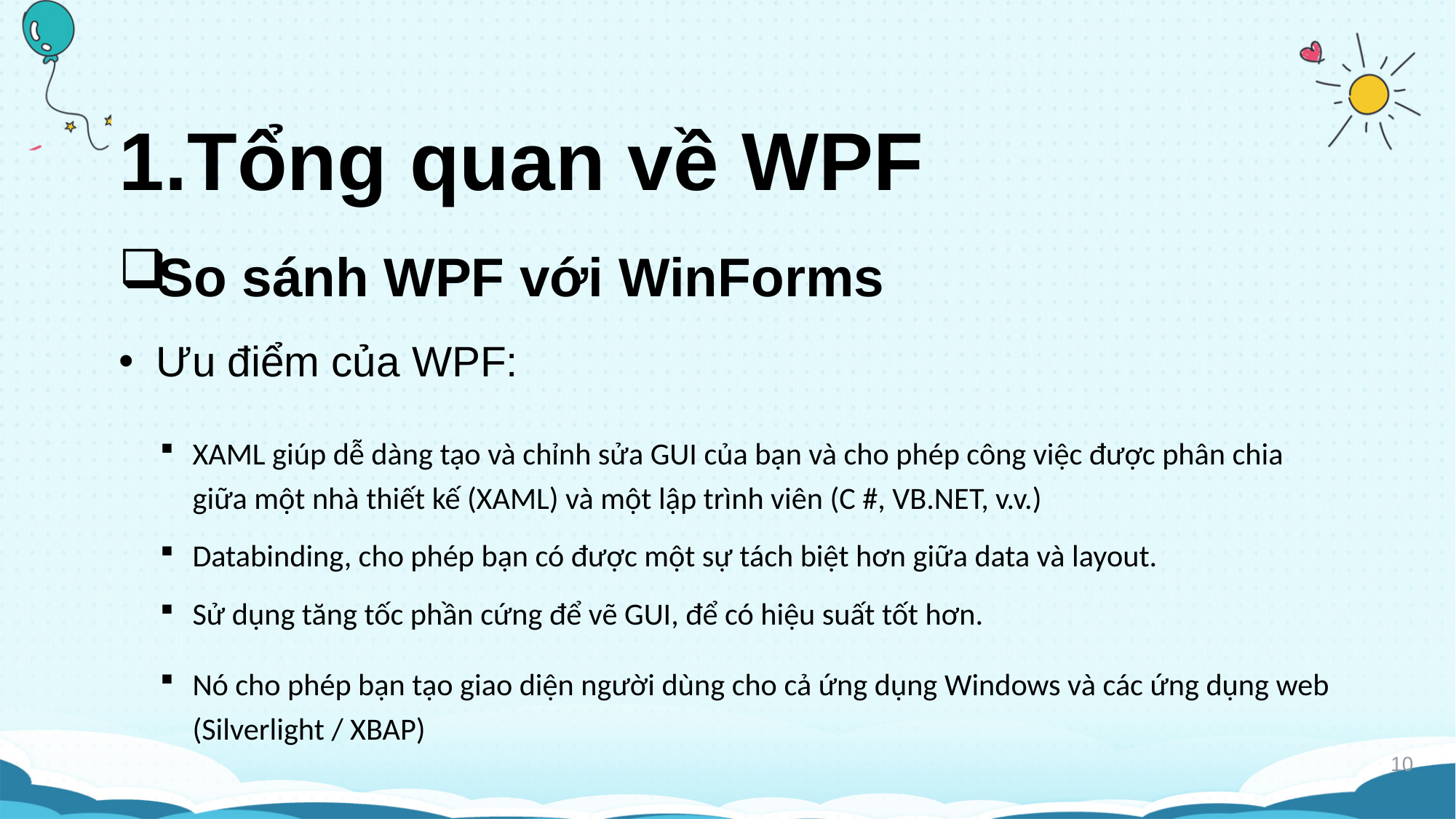

# 1.Tổng quan về WPF
So sánh WPF với WinForms
Ưu điểm của WPF:
XAML giúp dễ dàng tạo và chỉnh sửa GUI của bạn và cho phép công việc được phân chia giữa một nhà thiết kế (XAML) và một lập trình viên (C #, VB.NET, v.v.)
Databinding, cho phép bạn có được một sự tách biệt hơn giữa data và layout.
Sử dụng tăng tốc phần cứng để vẽ GUI, để có hiệu suất tốt hơn.
Nó cho phép bạn tạo giao diện người dùng cho cả ứng dụng Windows và các ứng dụng web (Silverlight / XBAP)
10